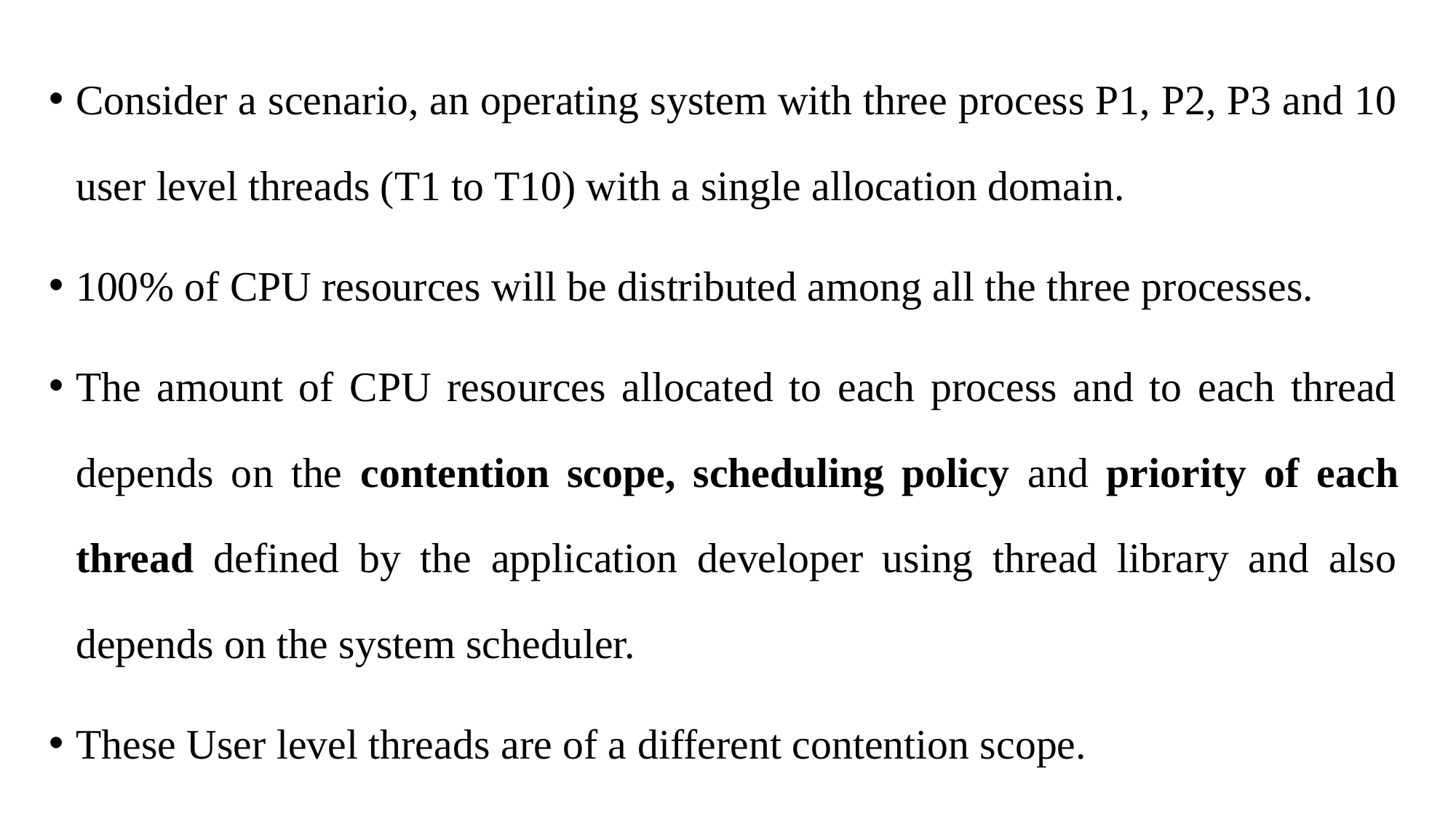

Consider a scenario, an operating system with three process P1, P2, P3 and 10 user level threads (T1 to T10) with a single allocation domain.
100% of CPU resources will be distributed among all the three processes.
The amount of CPU resources allocated to each process and to each thread depends on the contention scope, scheduling policy and priority of each thread defined by the application developer using thread library and also depends on the system scheduler.
These User level threads are of a different contention scope.